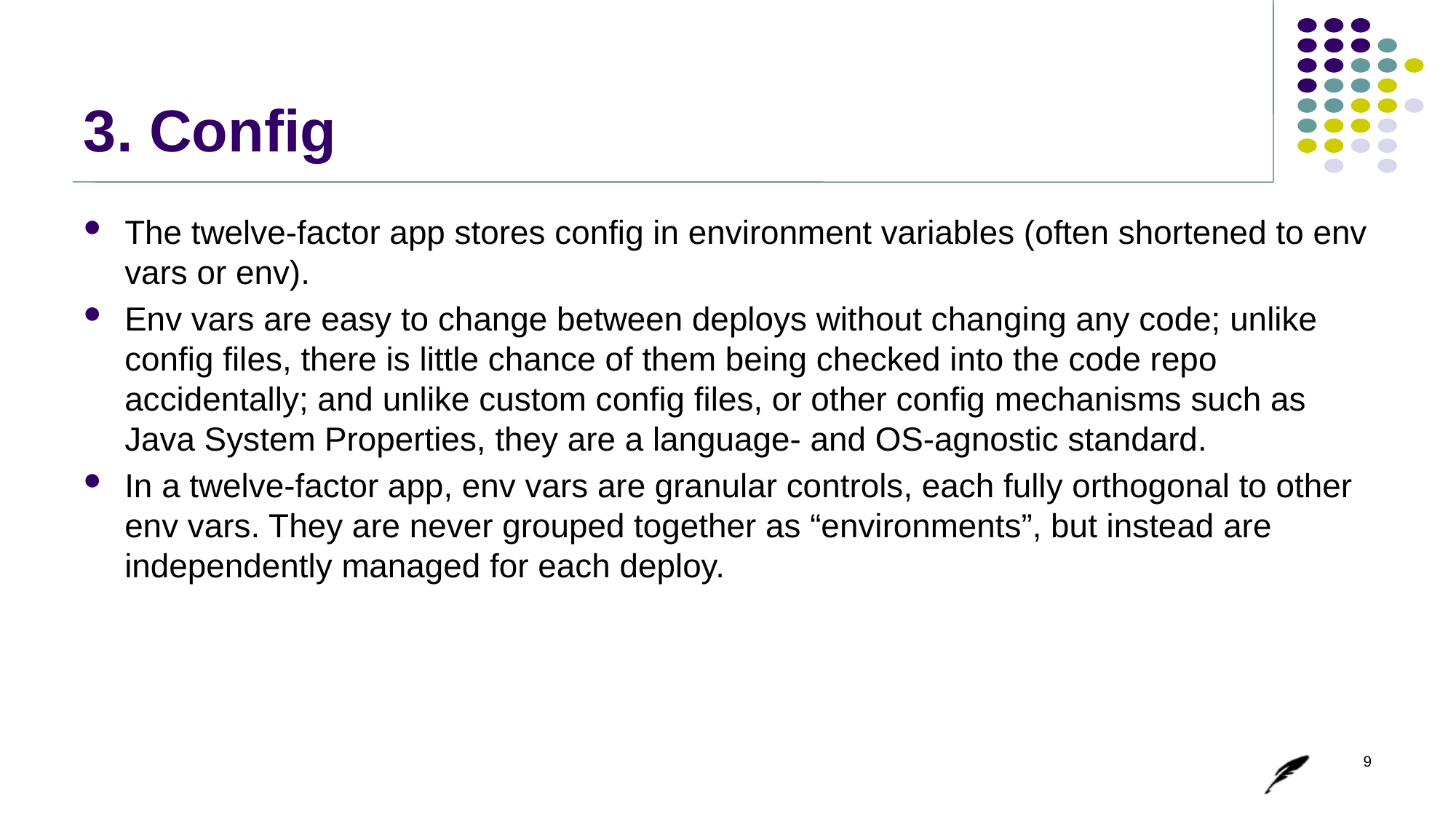

# 3. Config
The twelve-factor app stores config in environment variables (often shortened to env vars or env).
Env vars are easy to change between deploys without changing any code; unlike config files, there is little chance of them being checked into the code repo accidentally; and unlike custom config files, or other config mechanisms such as Java System Properties, they are a language- and OS-agnostic standard.
In a twelve-factor app, env vars are granular controls, each fully orthogonal to other env vars. They are never grouped together as “environments”, but instead are independently managed for each deploy.
9